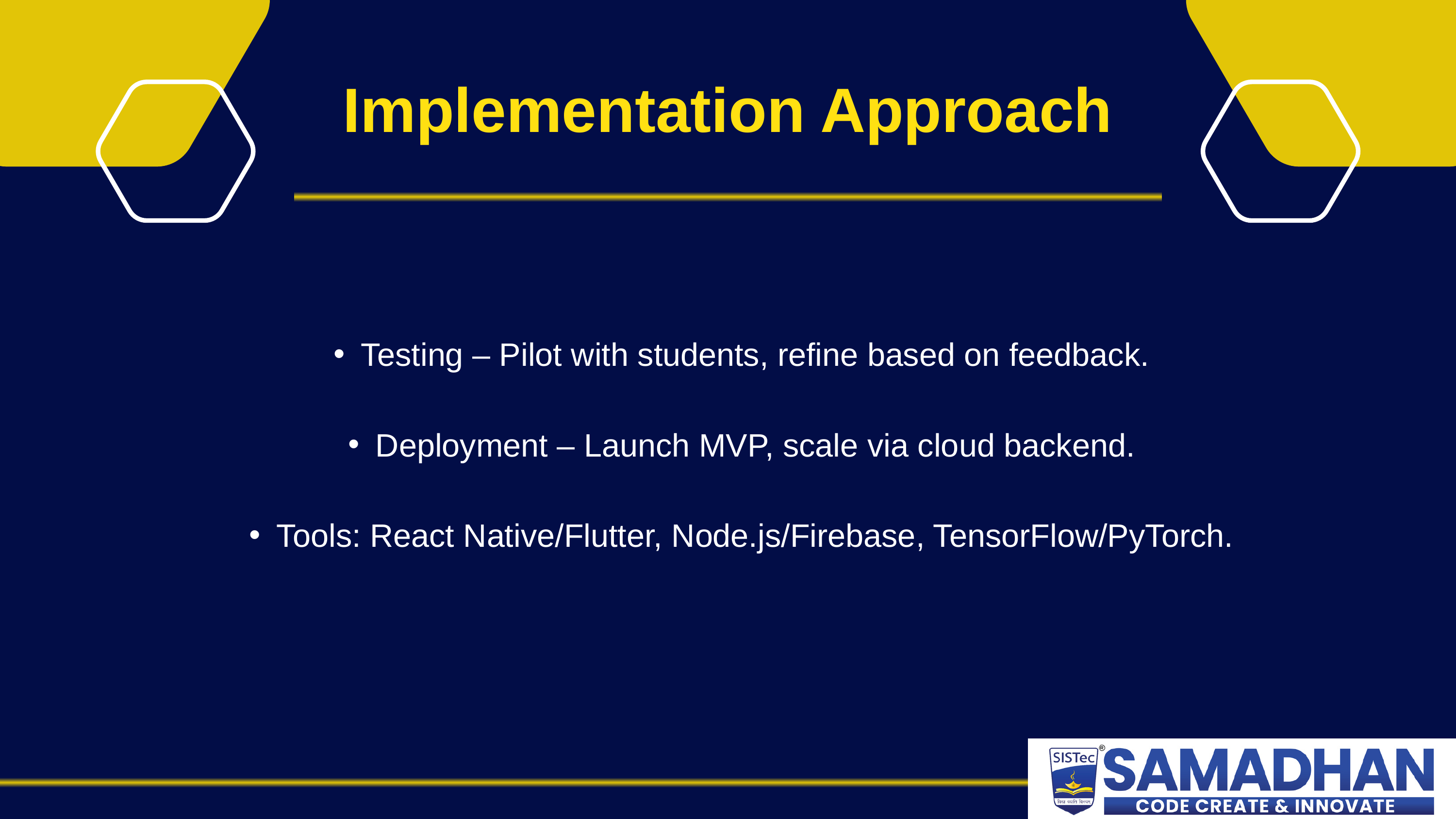

Implementation Approach

Testing – Pilot with students, refine based on feedback.

Deployment – Launch MVP, scale via cloud backend.

Tools: React Native/Flutter, Node.js/Firebase, TensorFlow/PyTorch.